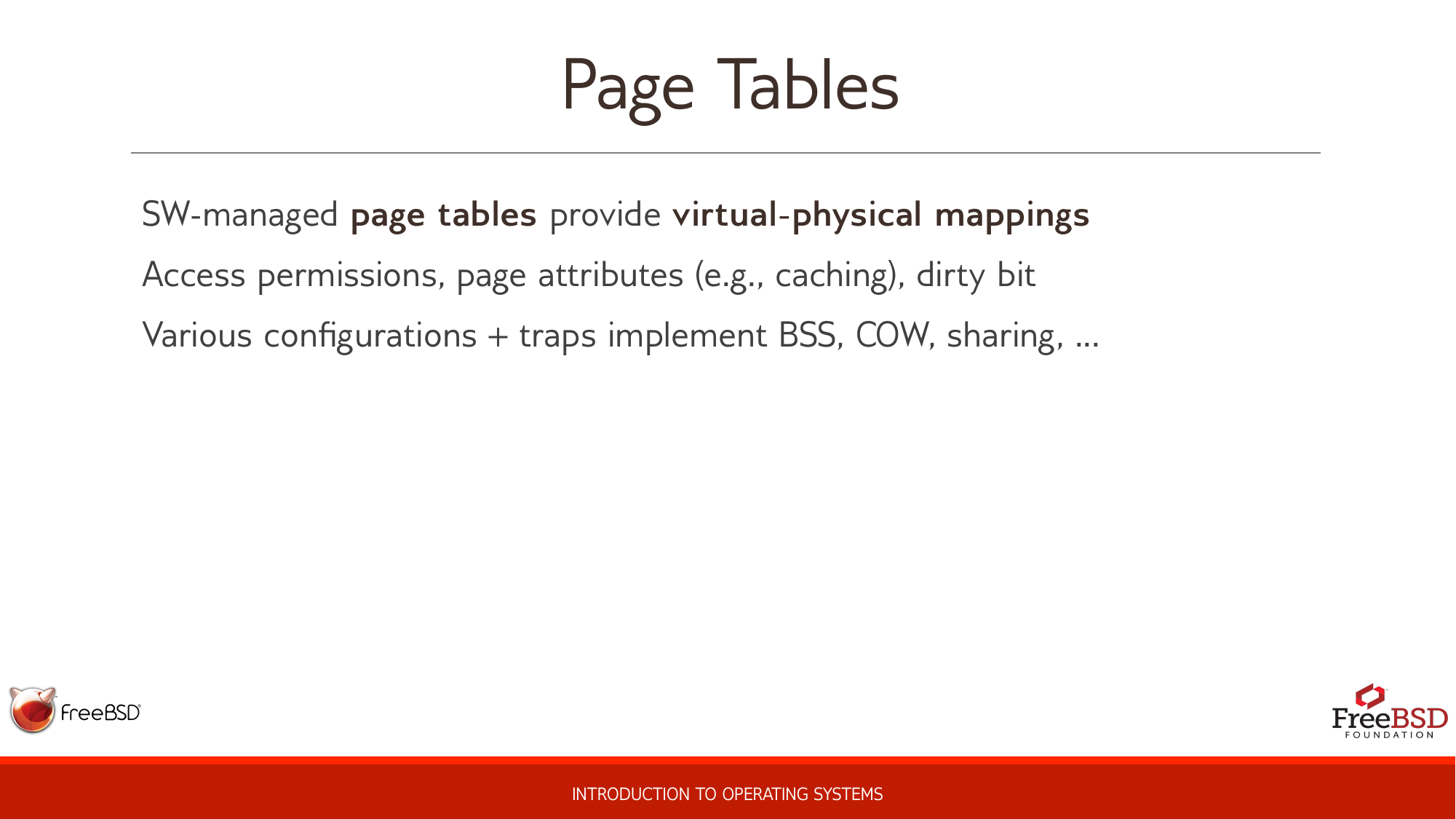

# Page Tables
SW-managed page tables provide virtual-physical mappings
Access permissions, page attributes (e.g., caching), dirty bit
Various configurations + traps implement BSS, COW, sharing, ...
Introduction to Operating Systems